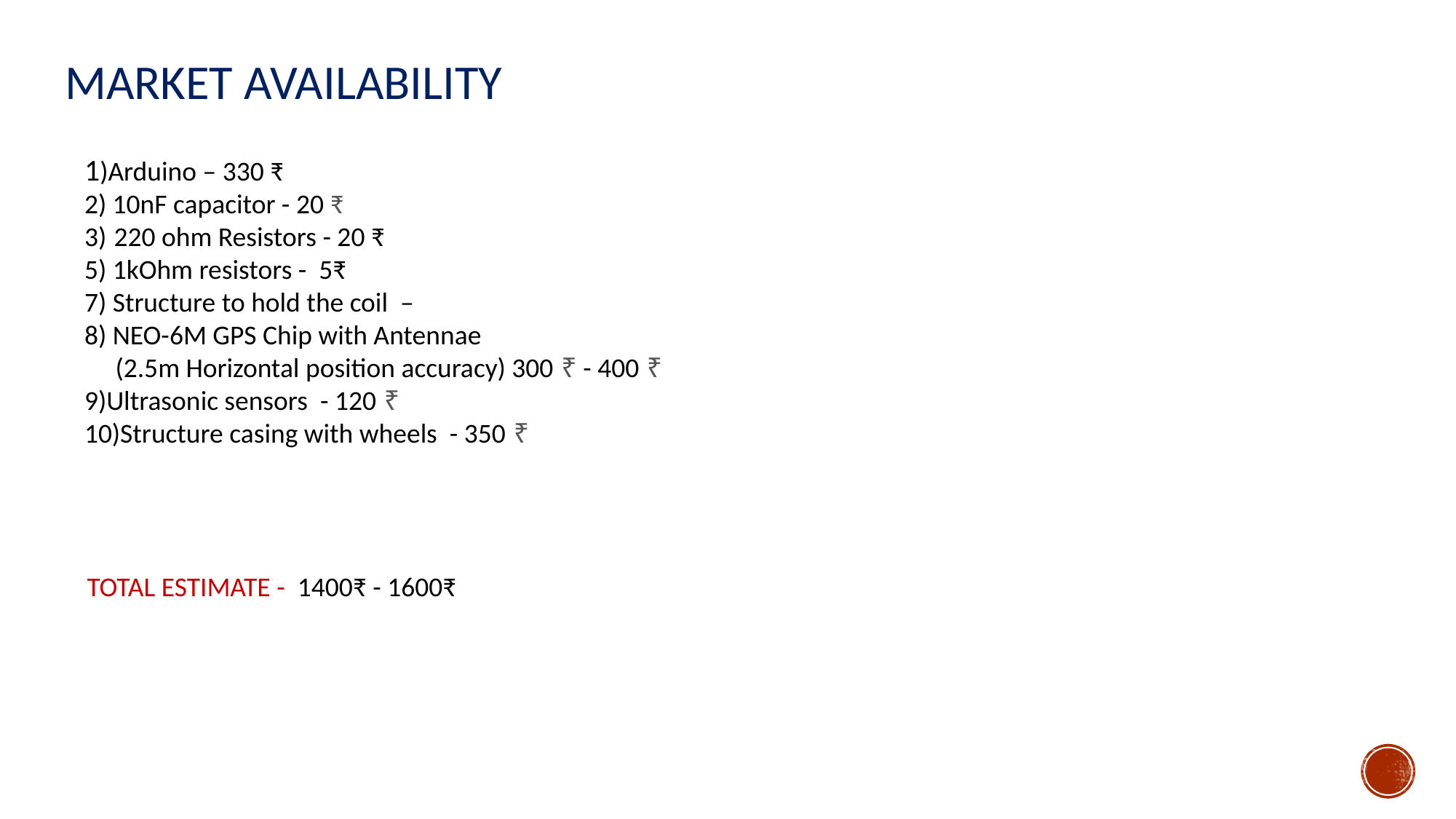

MARKET AVAILABILITY
1)Arduino – 330 ₹
2) 10nF capacitor - 20 ₹
3) 220 ohm Resistors - 20 ₹
5) 1kOhm resistors -  5₹
7) Structure to hold the coil  –
8) NEO-6M GPS Chip with Antennae
     (2.5m Horizontal position accuracy) 300 ₹ - 400 ₹
9)Ultrasonic sensors  - 120 ₹
10)Structure casing with wheels  - 350 ₹
TOTAL ESTIMATE -  1400₹ - 1600₹